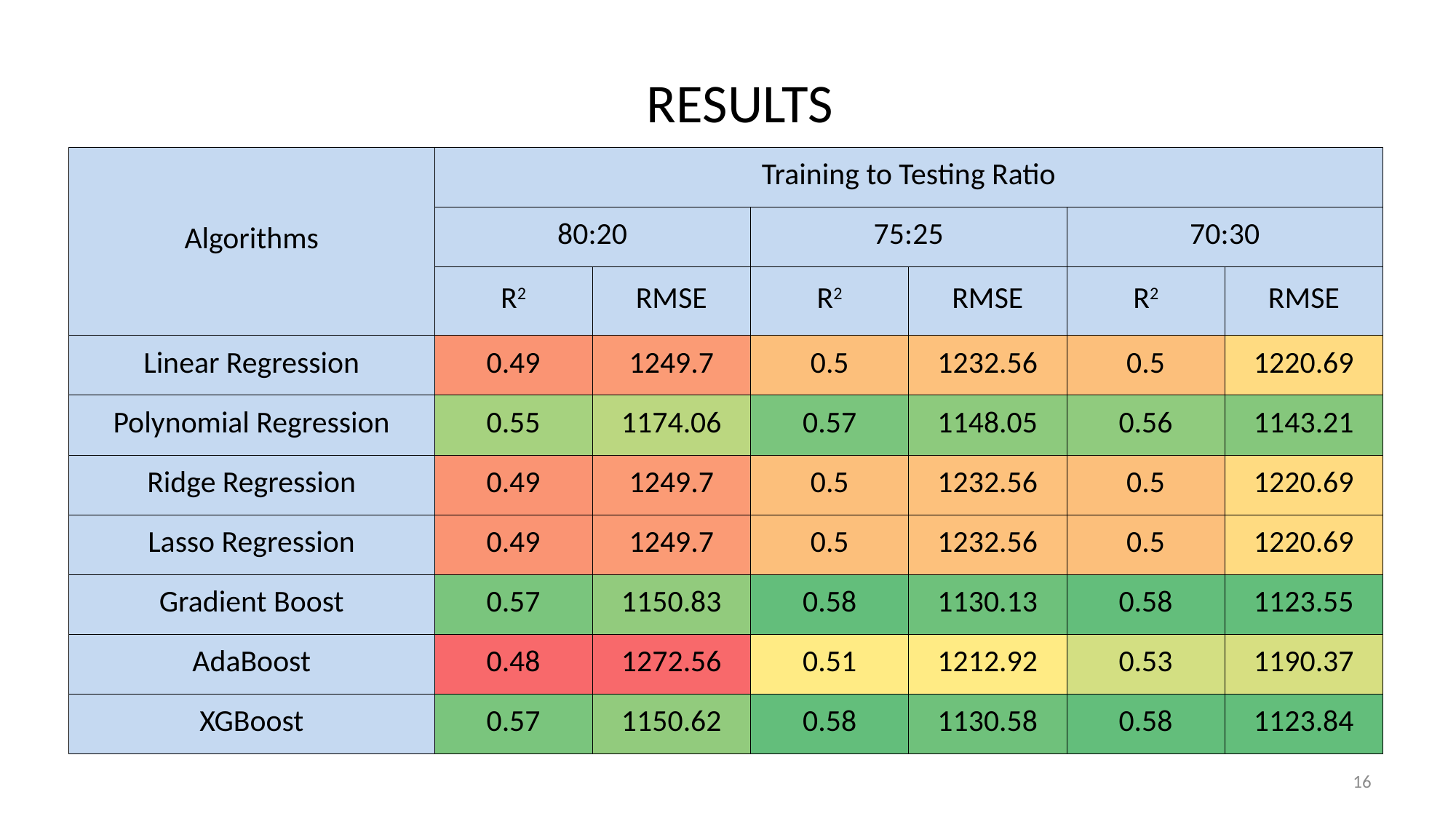

# RESULTS
| Algorithms | Training to Testing Ratio |  |  |  |  |  |
| --- | --- | --- | --- | --- | --- | --- |
|  | 80:20 |  | 75:25 |  | 70:30 |  |
|  | R2 | RMSE | R2 | RMSE | R2 | RMSE |
| Linear Regression | 0.49 | 1249.7 | 0.5 | 1232.56 | 0.5 | 1220.69 |
| Polynomial Regression | 0.55 | 1174.06 | 0.57 | 1148.05 | 0.56 | 1143.21 |
| Ridge Regression | 0.49 | 1249.7 | 0.5 | 1232.56 | 0.5 | 1220.69 |
| Lasso Regression | 0.49 | 1249.7 | 0.5 | 1232.56 | 0.5 | 1220.69 |
| Gradient Boost | 0.57 | 1150.83 | 0.58 | 1130.13 | 0.58 | 1123.55 |
| AdaBoost | 0.48 | 1272.56 | 0.51 | 1212.92 | 0.53 | 1190.37 |
| XGBoost | 0.57 | 1150.62 | 0.58 | 1130.58 | 0.58 | 1123.84 |
16